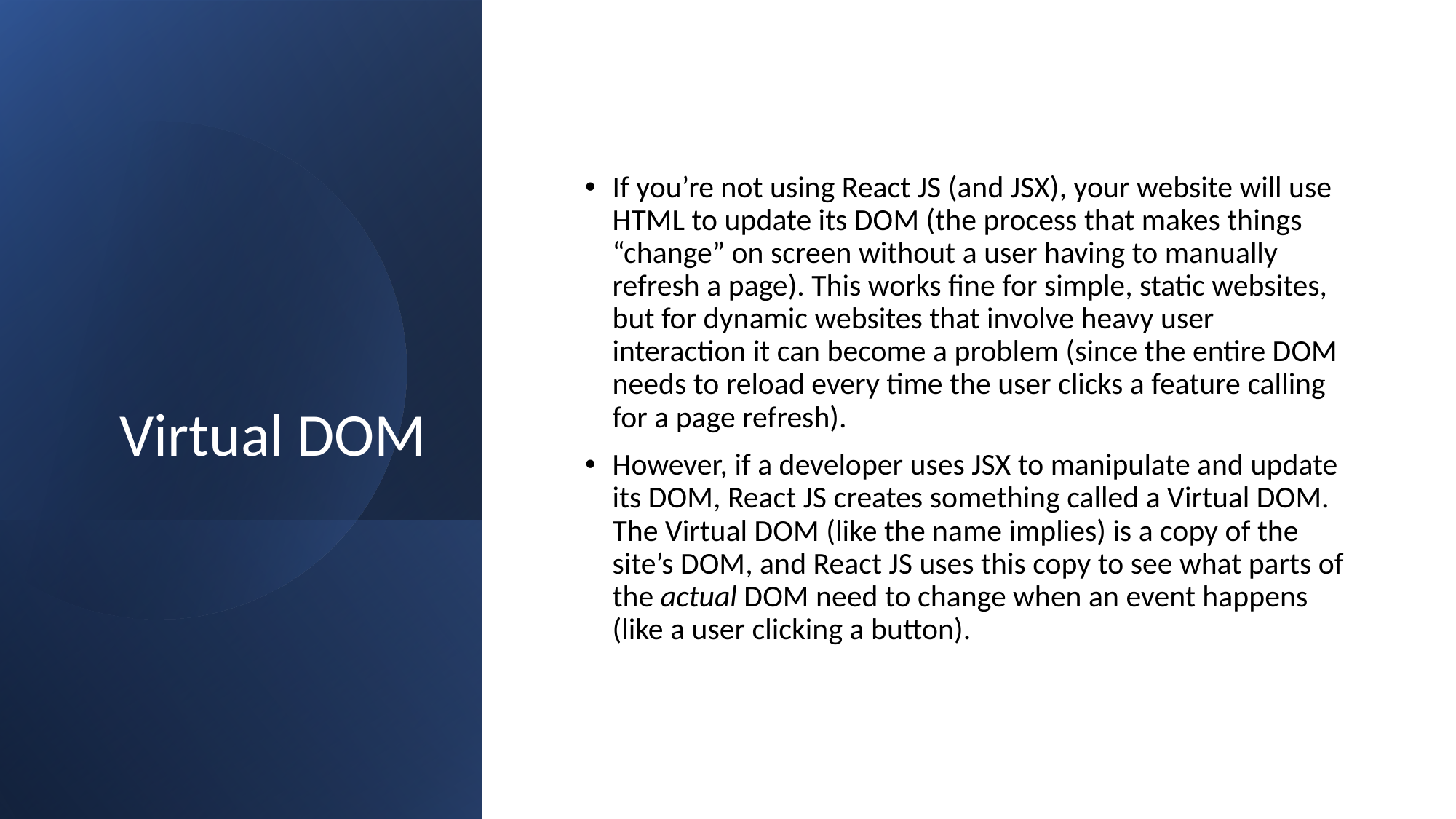

# Virtual DOM
If you’re not using React JS (and JSX), your website will use HTML to update its DOM (the process that makes things “change” on screen without a user having to manually refresh a page). This works fine for simple, static websites, but for dynamic websites that involve heavy user interaction it can become a problem (since the entire DOM needs to reload every time the user clicks a feature calling for a page refresh).
However, if a developer uses JSX to manipulate and update its DOM, React JS creates something called a Virtual DOM. The Virtual DOM (like the name implies) is a copy of the site’s DOM, and React JS uses this copy to see what parts of the actual DOM need to change when an event happens (like a user clicking a button).